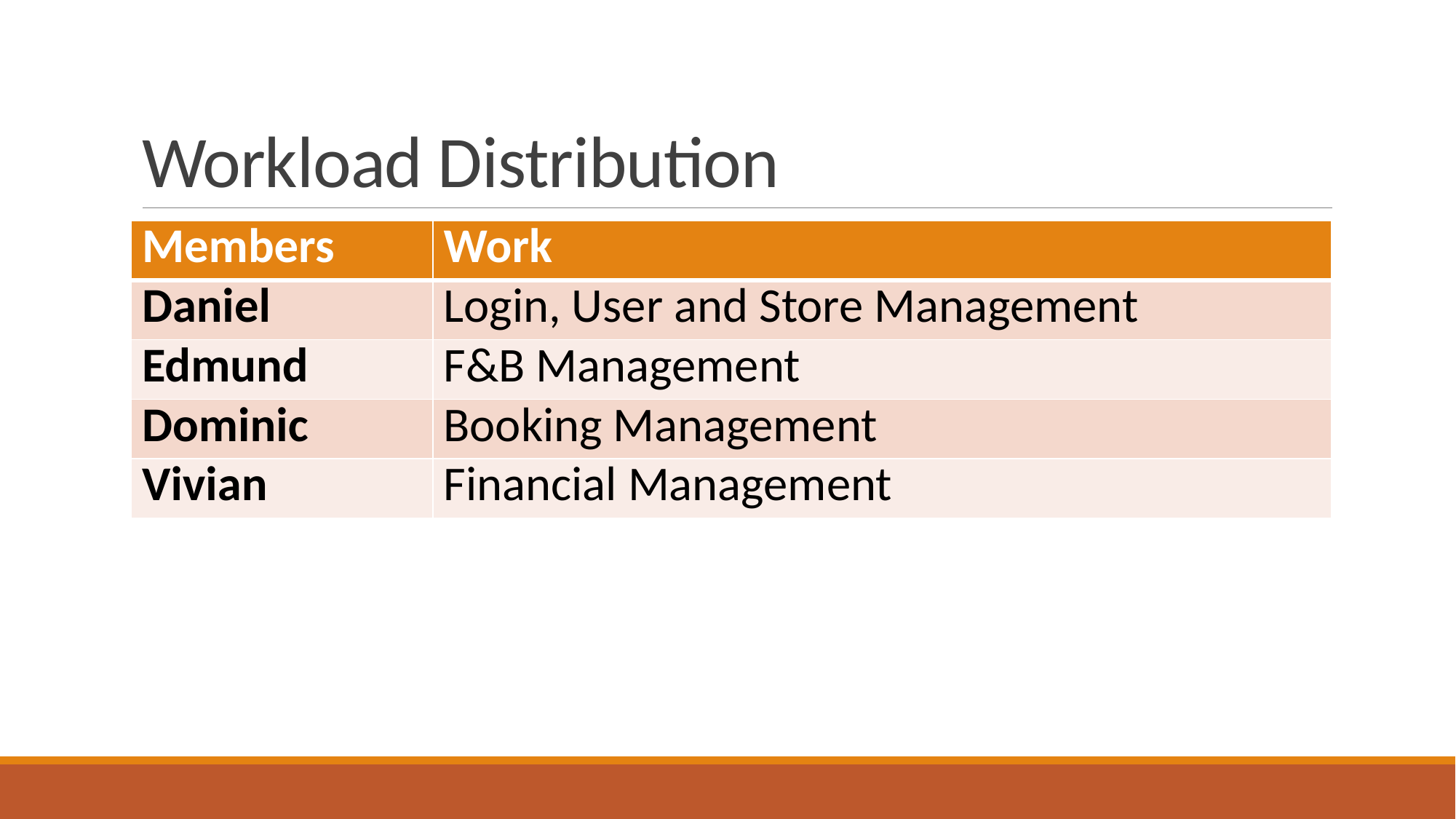

# Workload Distribution
| Members | Work |
| --- | --- |
| Daniel | Login, User and Store Management |
| Edmund | F&B Management |
| Dominic | Booking Management |
| Vivian | Financial Management |